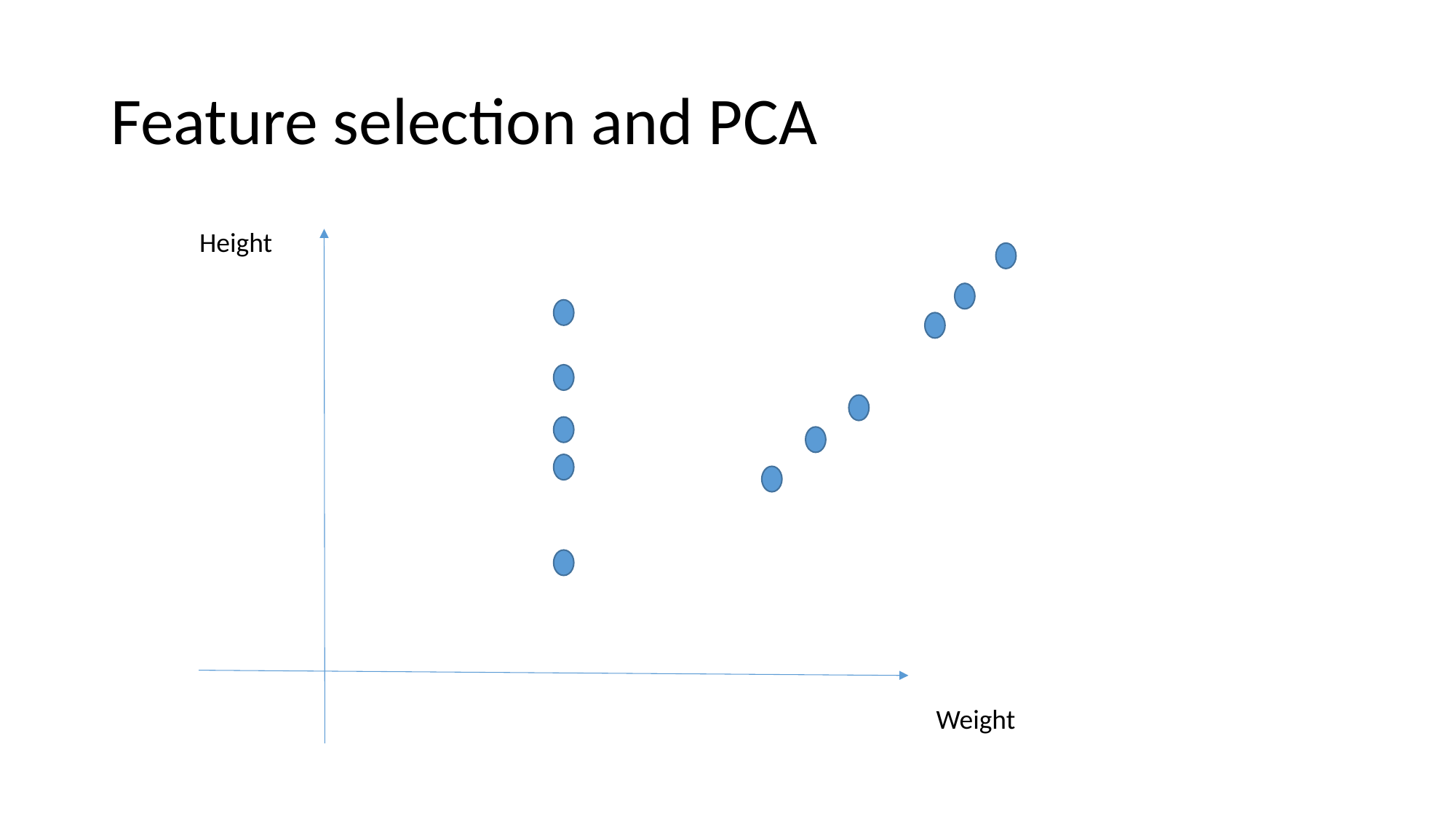

# Feature selection and PCA
Height

Weight